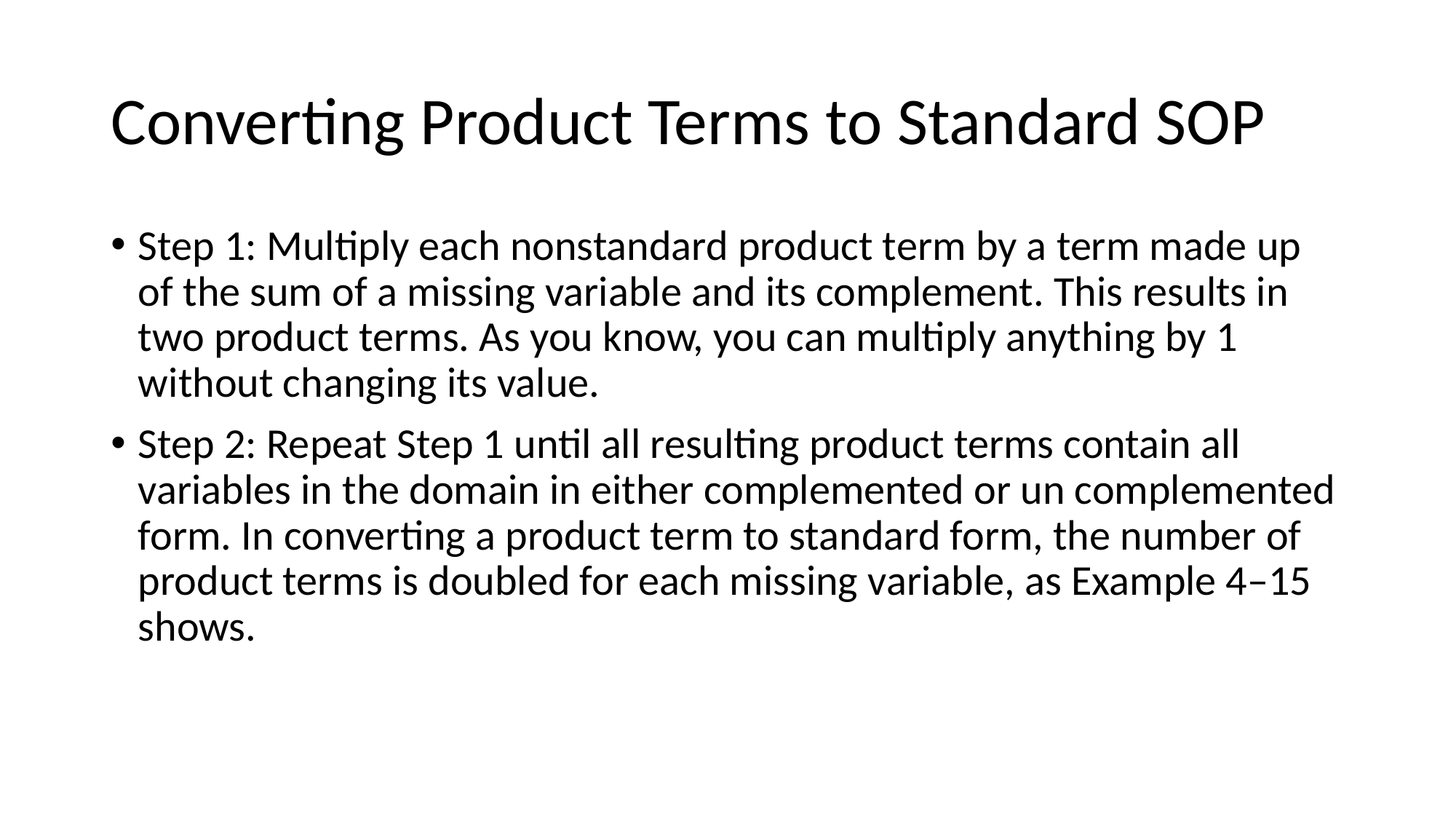

# Converting Product Terms to Standard SOP
Step 1: Multiply each nonstandard product term by a term made up of the sum of a missing variable and its complement. This results in two product terms. As you know, you can multiply anything by 1 without changing its value.
Step 2: Repeat Step 1 until all resulting product terms contain all variables in the domain in either complemented or un complemented form. In converting a product term to standard form, the number of product terms is doubled for each missing variable, as Example 4–15 shows.